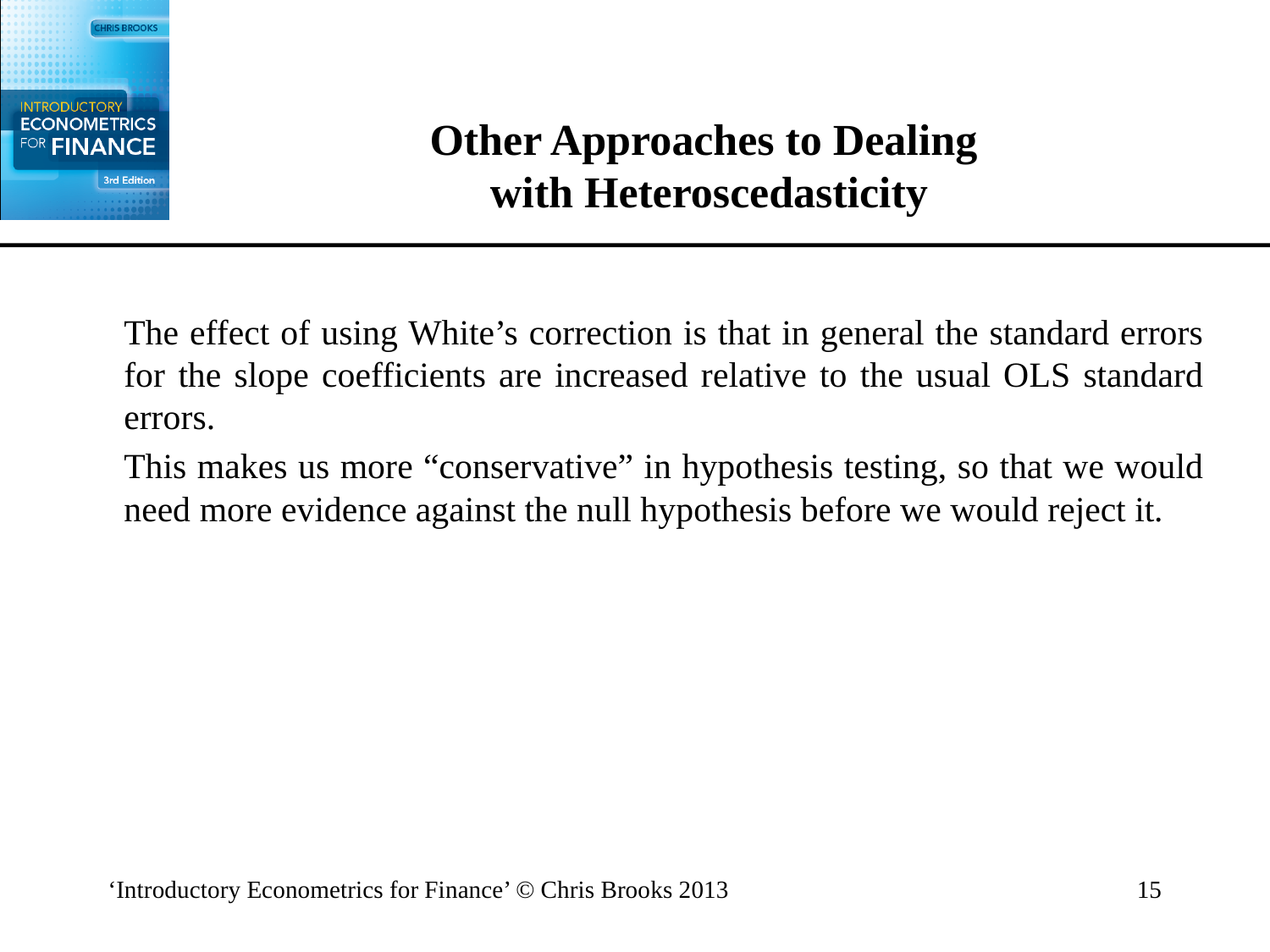

# Other Approaches to Dealing with Heteroscedasticity

	The effect of using White’s correction is that in general the standard errors for the slope coefficients are increased relative to the usual OLS standard errors.
	This makes us more “conservative” in hypothesis testing, so that we would need more evidence against the null hypothesis before we would reject it.

‘Introductory Econometrics for Finance’ © Chris Brooks 2013
15